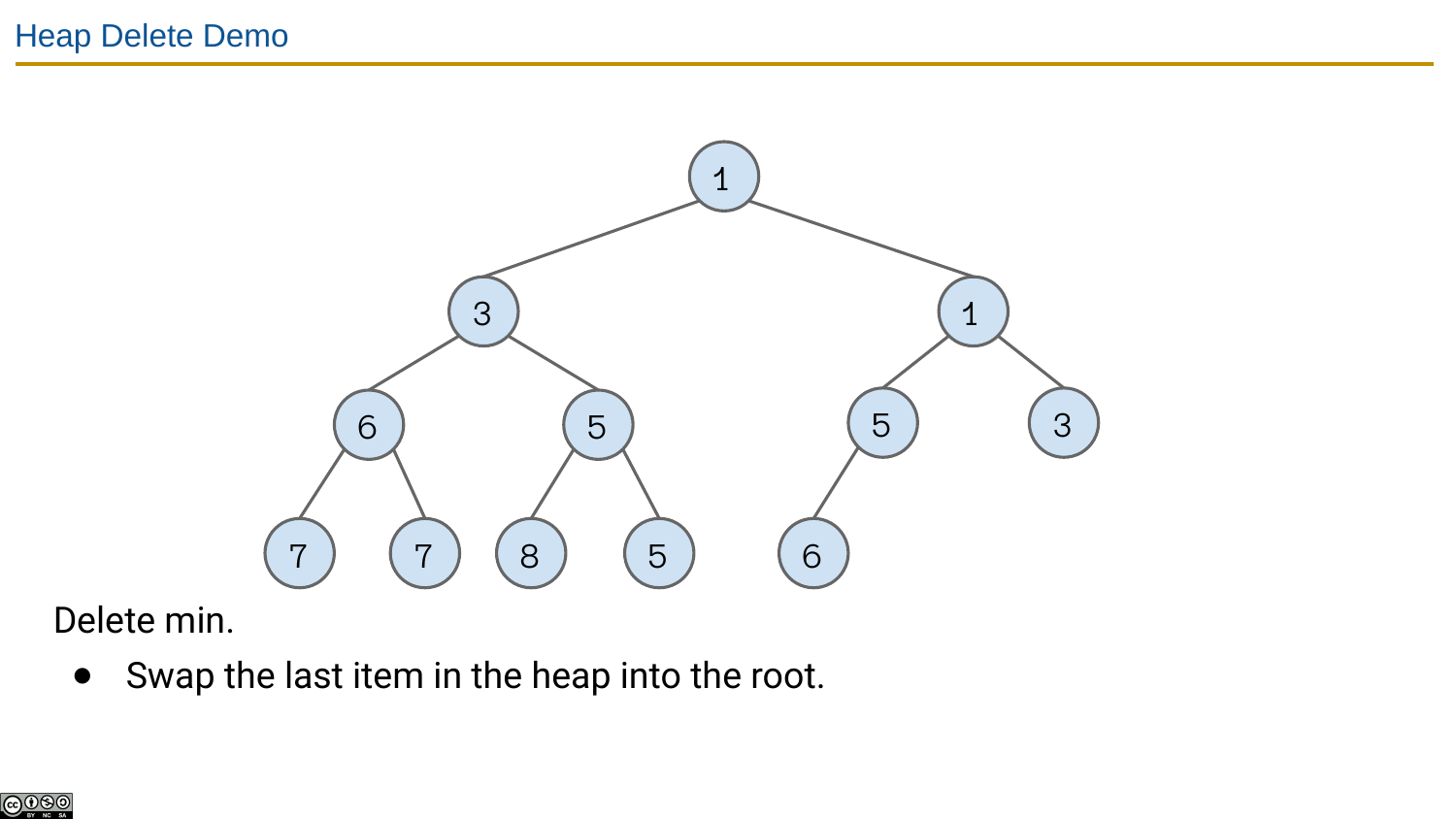

# Heap Delete Demo
1
3
1
5
3
6
5
7
7
8
5
6
Delete min.
Swap the last item in the heap into the root.